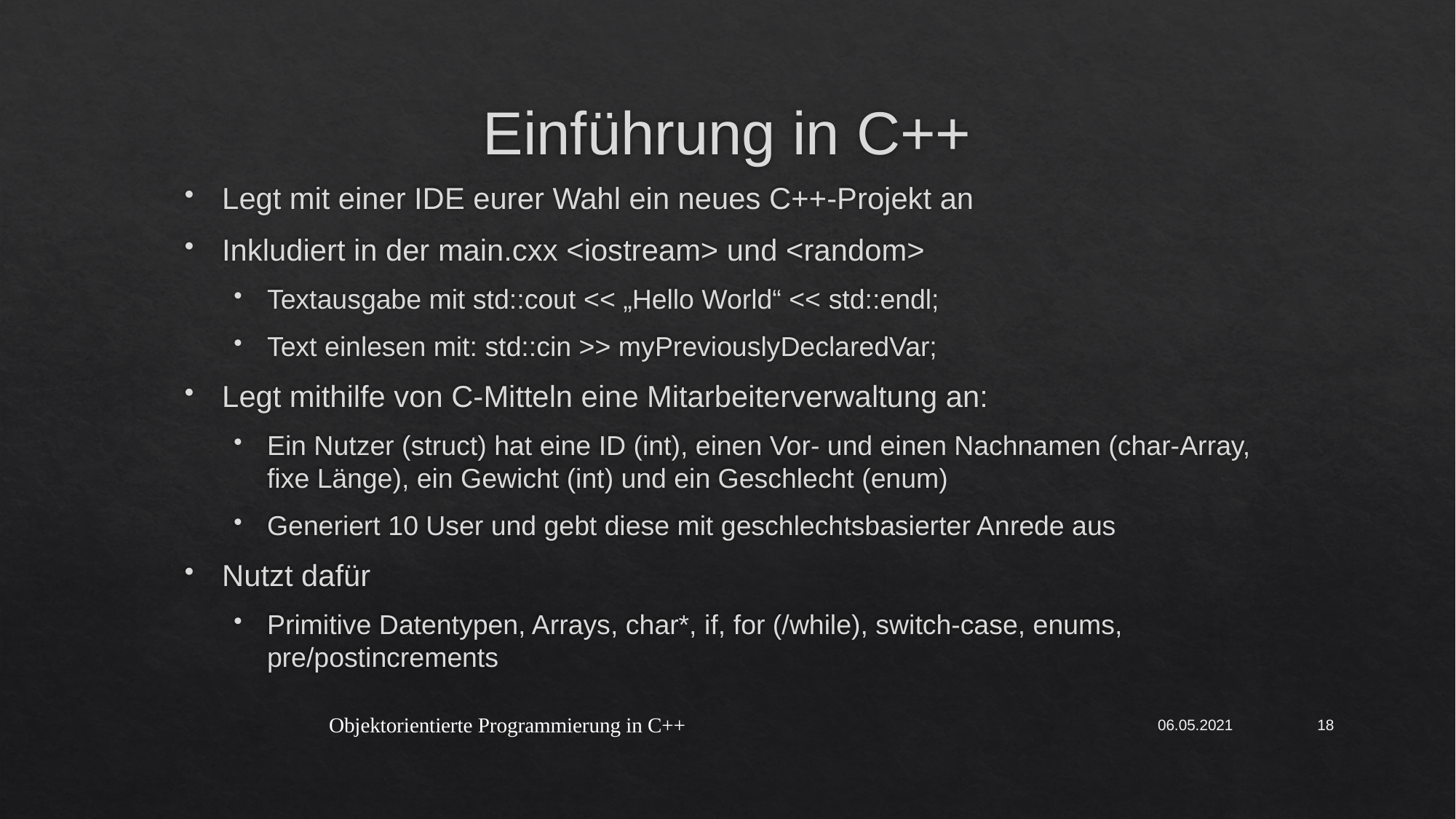

# Einführung in C++
Legt mit einer IDE eurer Wahl ein neues C++-Projekt an
Inkludiert in der main.cxx <iostream> und <random>
Textausgabe mit std::cout << „Hello World“ << std::endl;
Text einlesen mit: std::cin >> myPreviouslyDeclaredVar;
Legt mithilfe von C-Mitteln eine Mitarbeiterverwaltung an:
Ein Nutzer (struct) hat eine ID (int), einen Vor- und einen Nachnamen (char-Array, fixe Länge), ein Gewicht (int) und ein Geschlecht (enum)
Generiert 10 User und gebt diese mit geschlechtsbasierter Anrede aus
Nutzt dafür
Primitive Datentypen, Arrays, char*, if, for (/while), switch-case, enums, pre/postincrements
Objektorientierte Programmierung in C++
06.05.2021
18